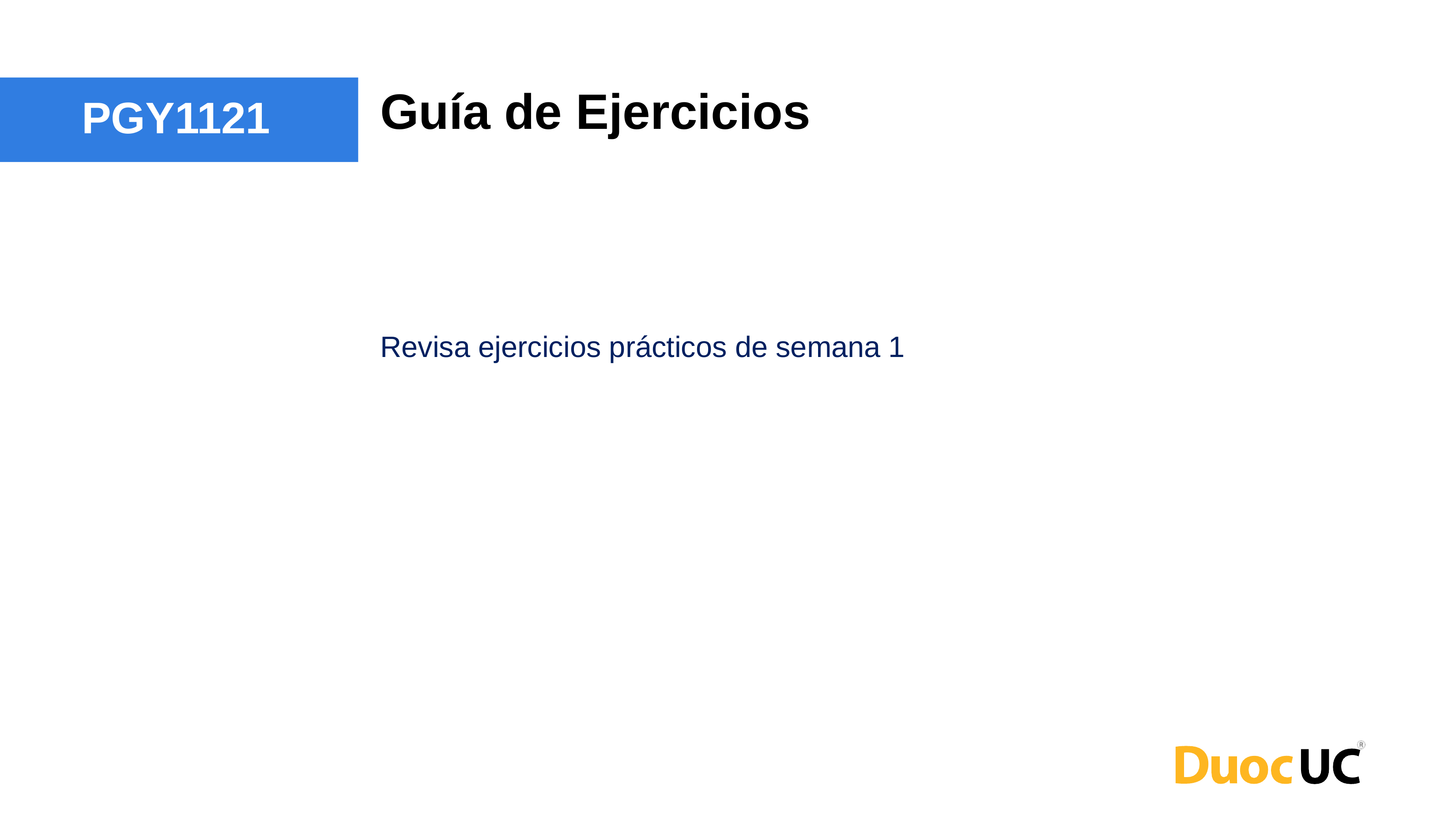

Guía de Ejercicios
PGY1121
Revisa ejercicios prácticos de semana 1